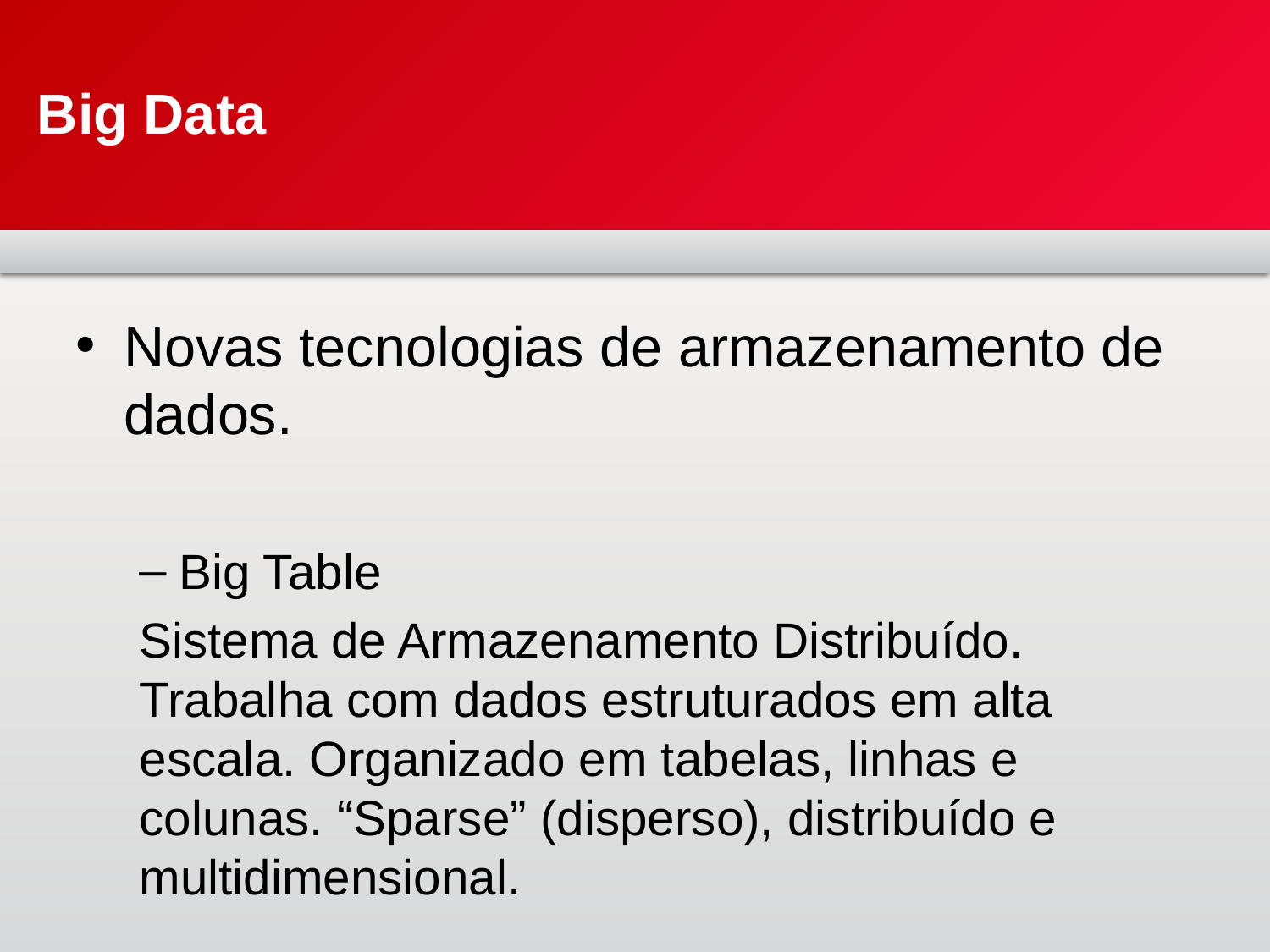

# Big Data
Novas tecnologias de armazenamento de dados.

Big Table
Sistema de Armazenamento Distribuído. Trabalha com dados estruturados em alta escala. Organizado em tabelas, linhas e colunas. “Sparse” (disperso), distribuído e multidimensional.